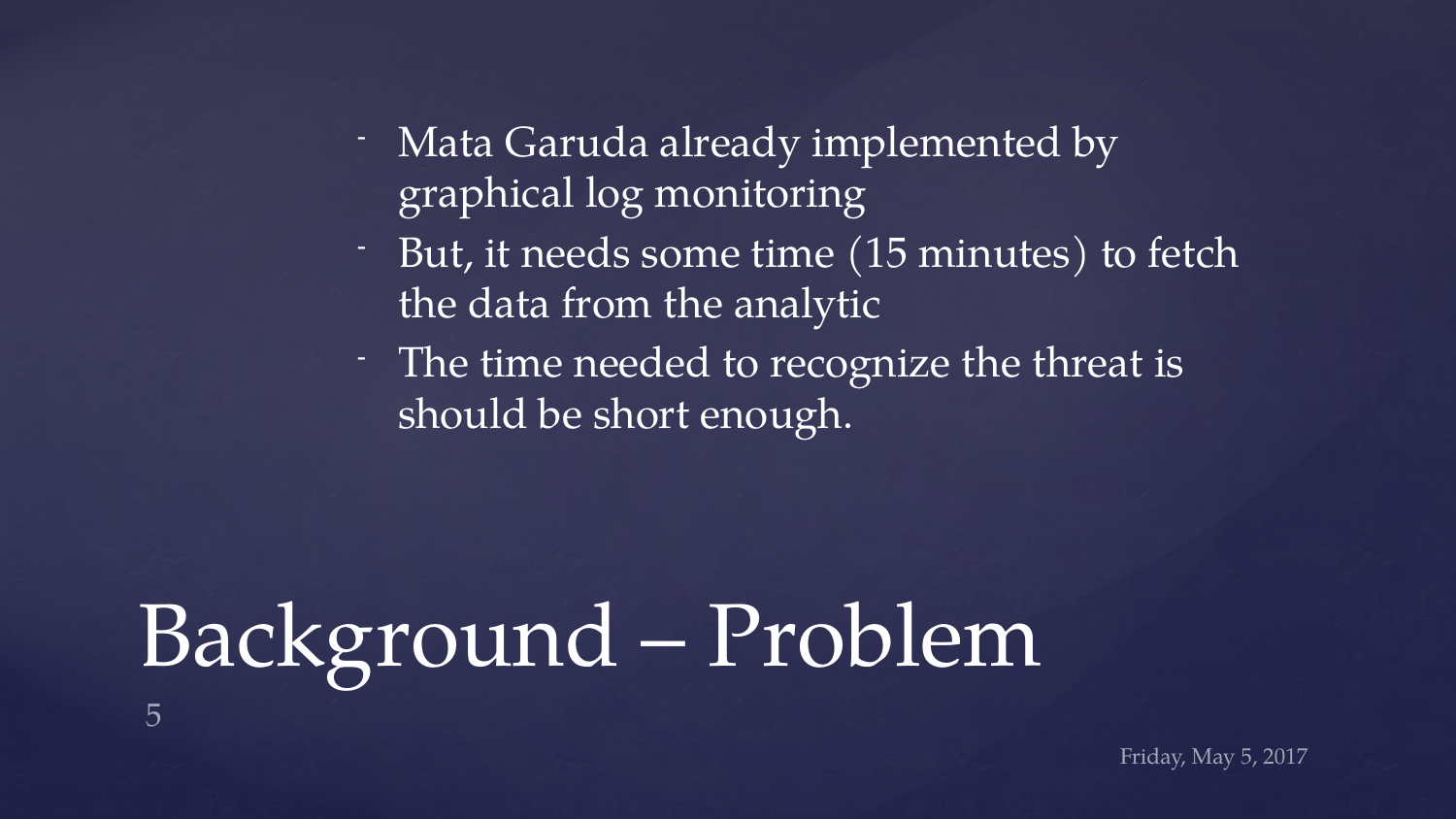

Mata Garuda already implemented by graphical log monitoring
But, it needs some time (15 minutes) to fetch the data from the analytic
The time needed to recognize the threat is should be short enough.

# Background – Problem
5

Friday, May 5, 2017